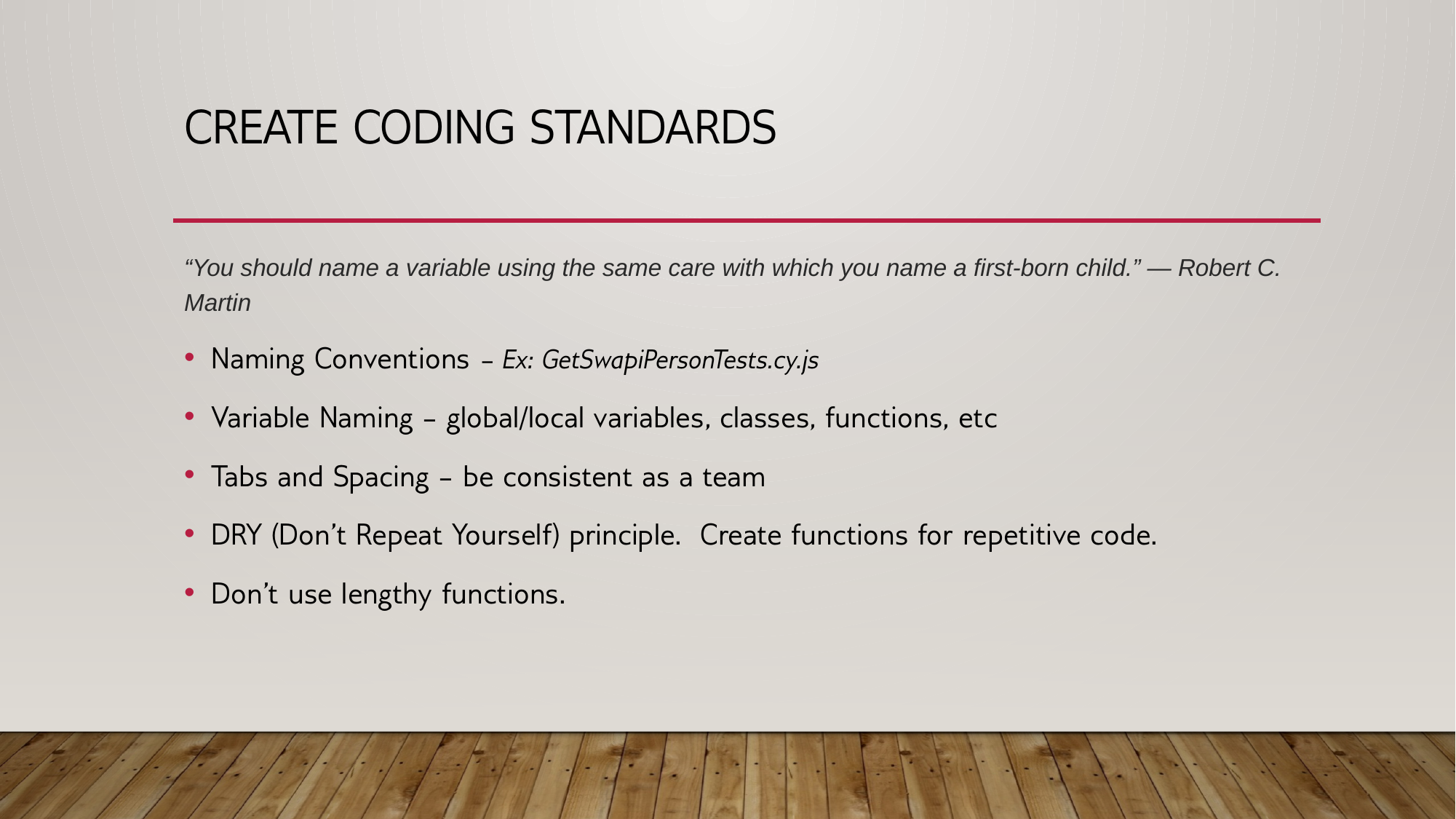

# Create Coding Standards
“You should name a variable using the same care with which you name a first-born child.” — Robert C. Martin
Naming Conventions – Ex: GetSwapiPersonTests.cy.js
Variable Naming – global/local variables, classes, functions, etc
Tabs and Spacing – be consistent as a team
DRY (Don’t Repeat Yourself) principle.  Create functions for repetitive code.
Don’t use lengthy functions.